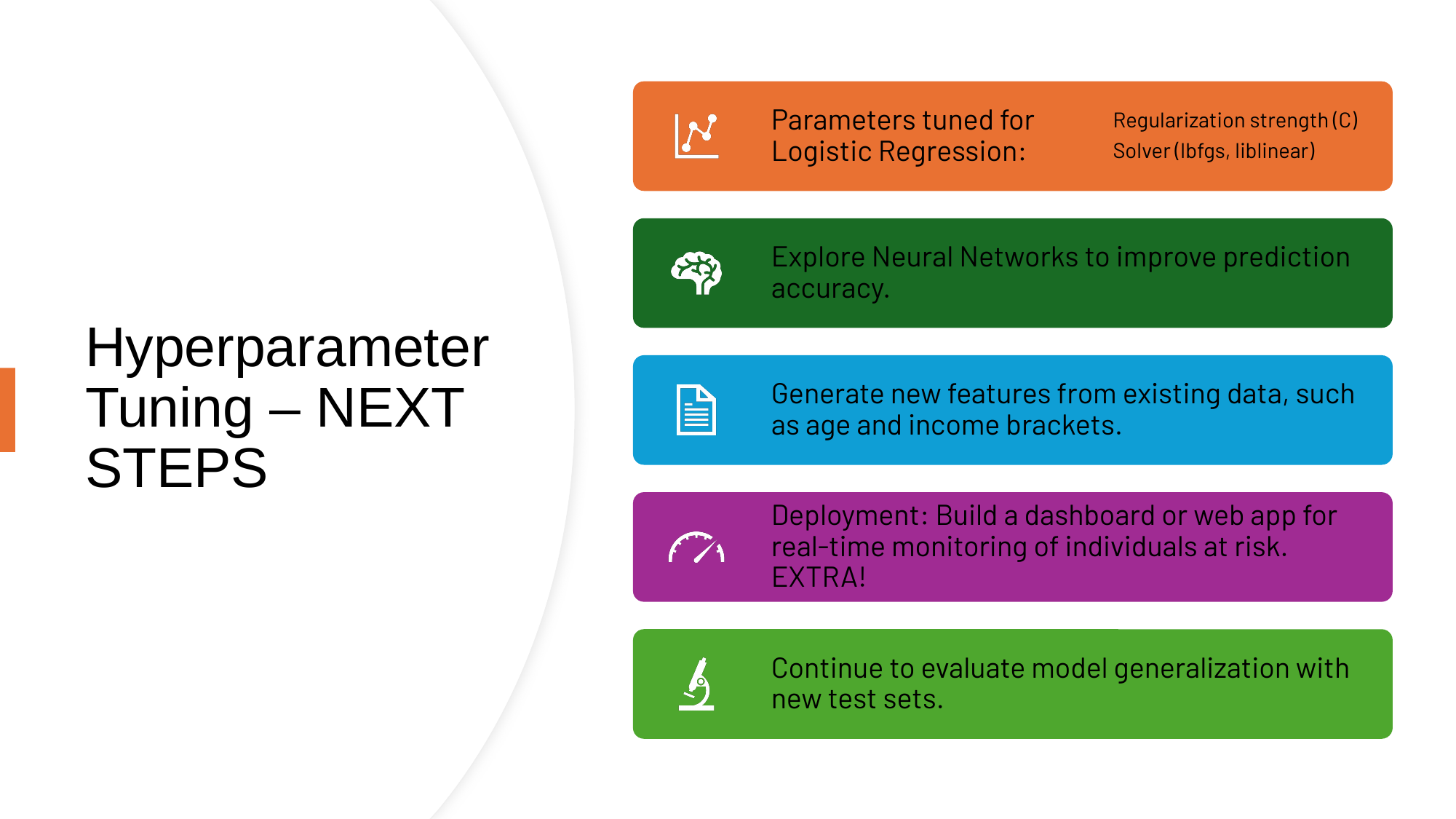

Parameters tuned for Logistic Regression:
Regularization strength (C)
Solver (lbfgs, liblinear)
Explore Neural Networks to improve prediction accuracy.
Generate new features from existing data, such as age and income brackets.
Deployment: Build a dashboard or web app for real-time monitoring of individuals at risk. EXTRA!
Continue to evaluate model generalization with new test sets.
# Hyperparameter Tuning – NEXT STEPS